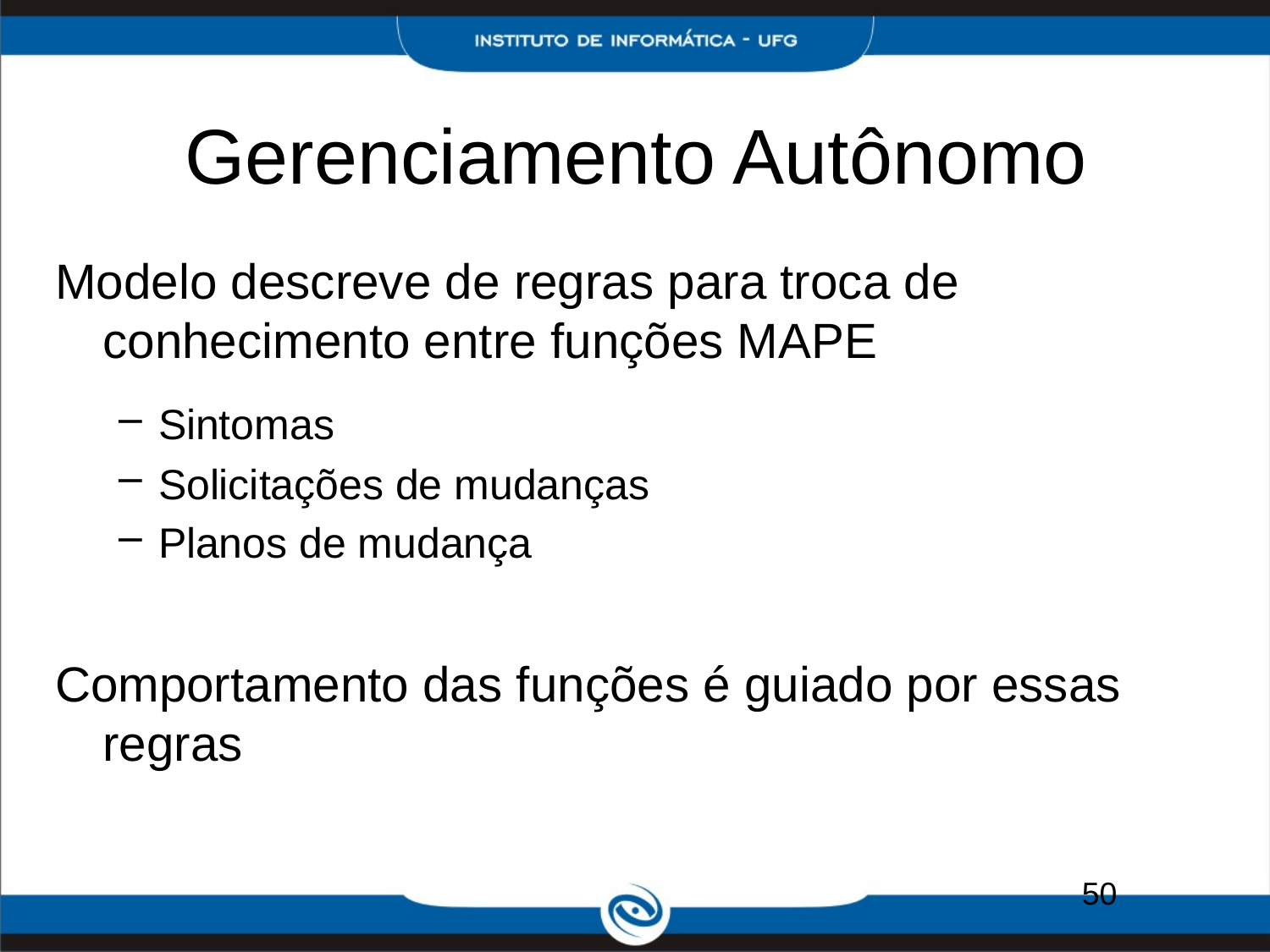

# Gerenciamento Autônomo
Modelo descreve de regras para troca de conhecimento entre funções MAPE
Sintomas
Solicitações de mudanças
Planos de mudança

Comportamento das funções é guiado por essas regras